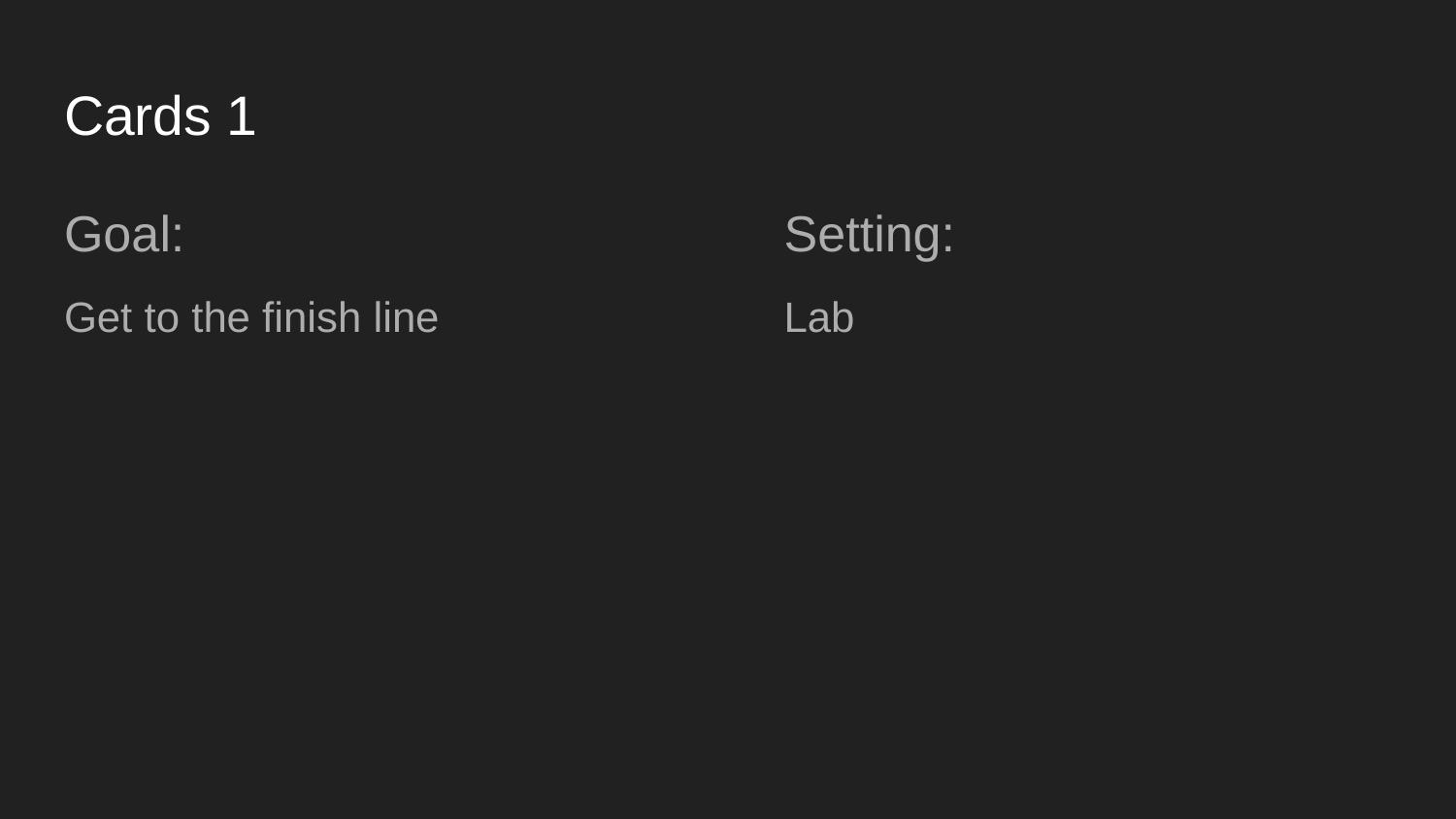

# Cards 1
Goal:
Get to the finish line
Setting:
Lab